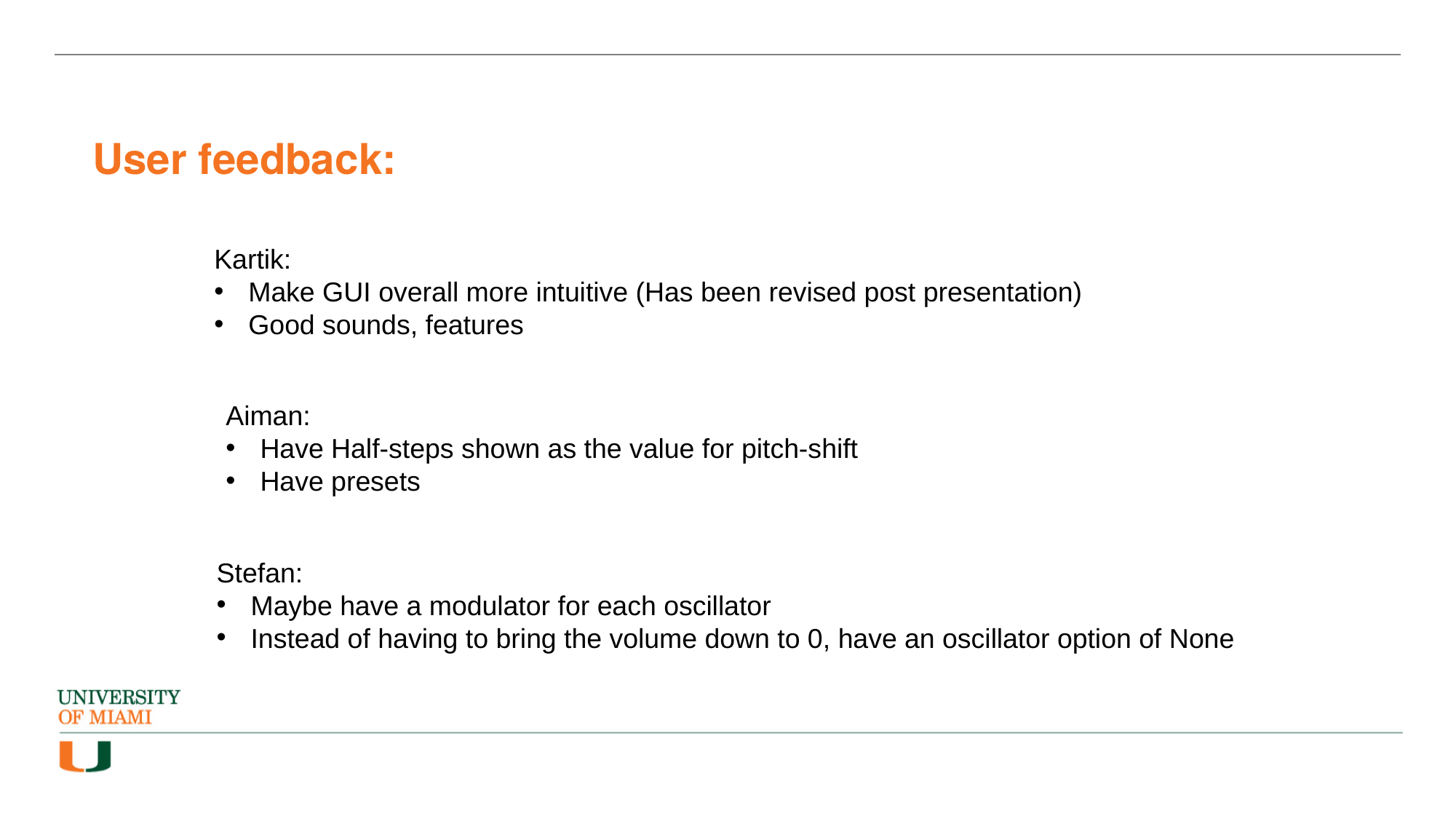

User feedback:
Kartik:
Make GUI overall more intuitive (Has been revised post presentation)
Good sounds, features
Aiman:
Have Half-steps shown as the value for pitch-shift
Have presets
Stefan:
Maybe have a modulator for each oscillator
Instead of having to bring the volume down to 0, have an oscillator option of None